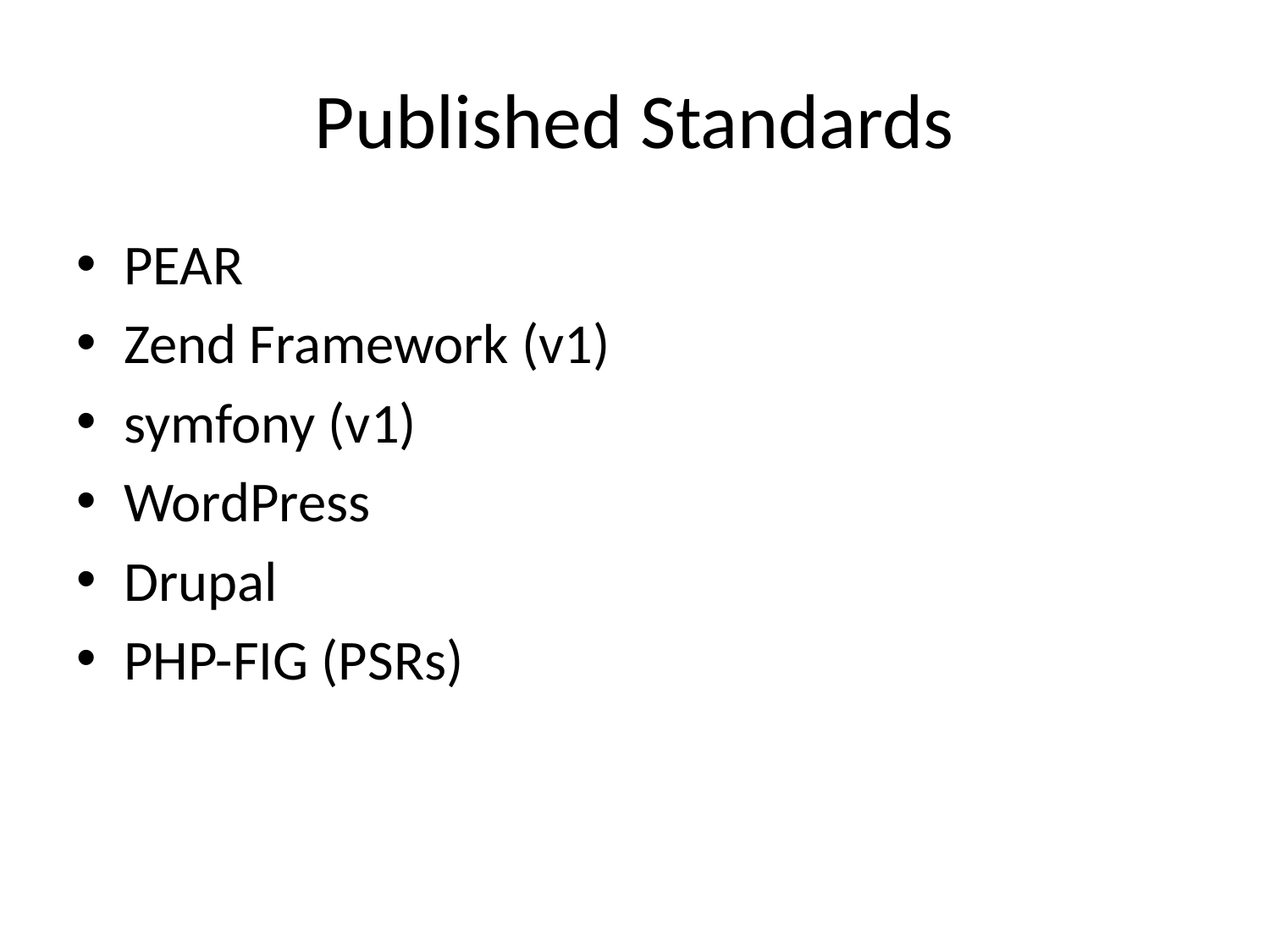

# Published Standards
PEAR
Zend Framework (v1)
symfony (v1)
WordPress
Drupal
PHP-FIG (PSRs)